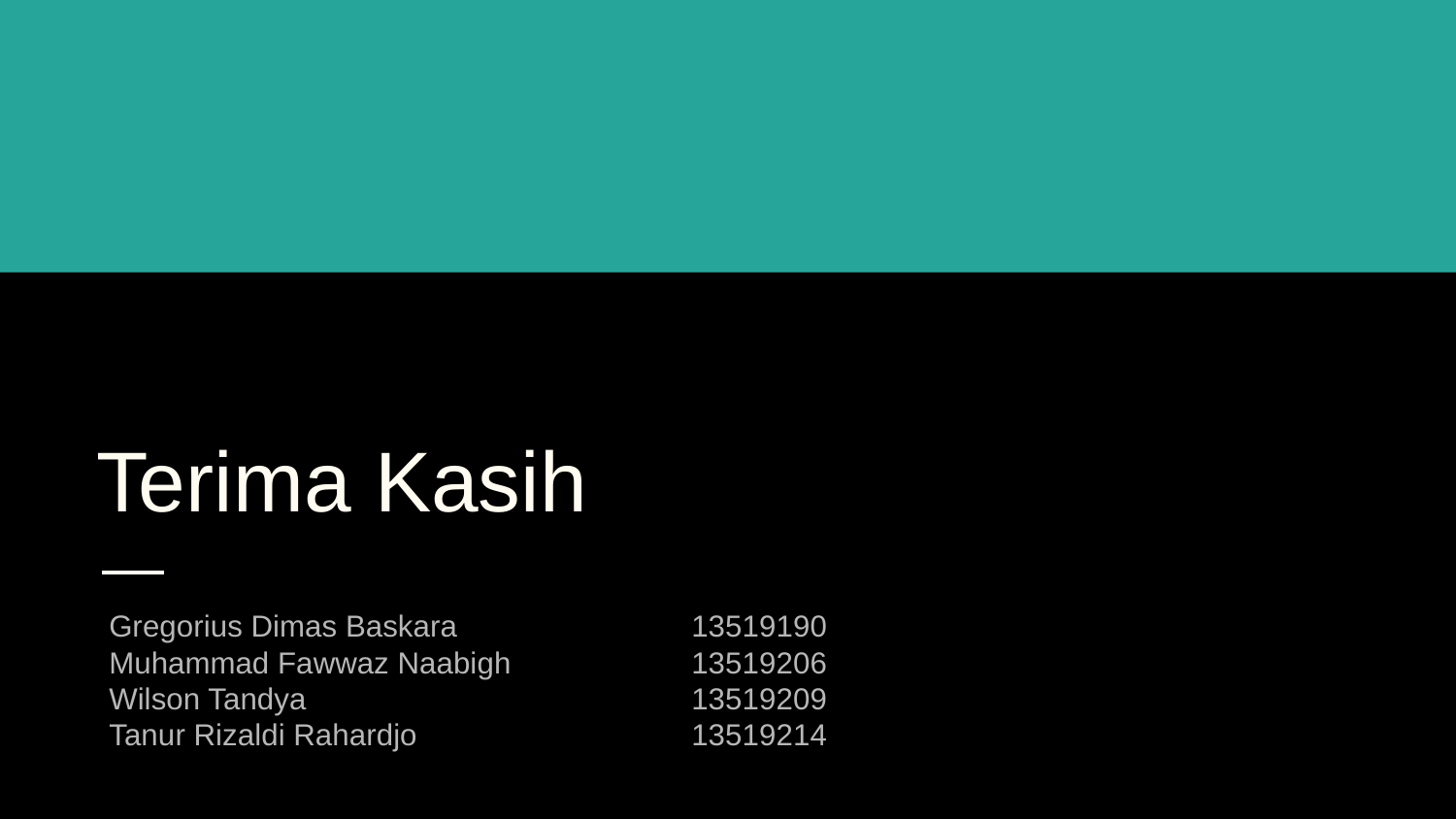

# Terima Kasih
Gregorius Dimas Baskara		13519190
Muhammad Fawwaz Naabigh		13519206
Wilson Tandya			13519209
Tanur Rizaldi Rahardjo		13519214